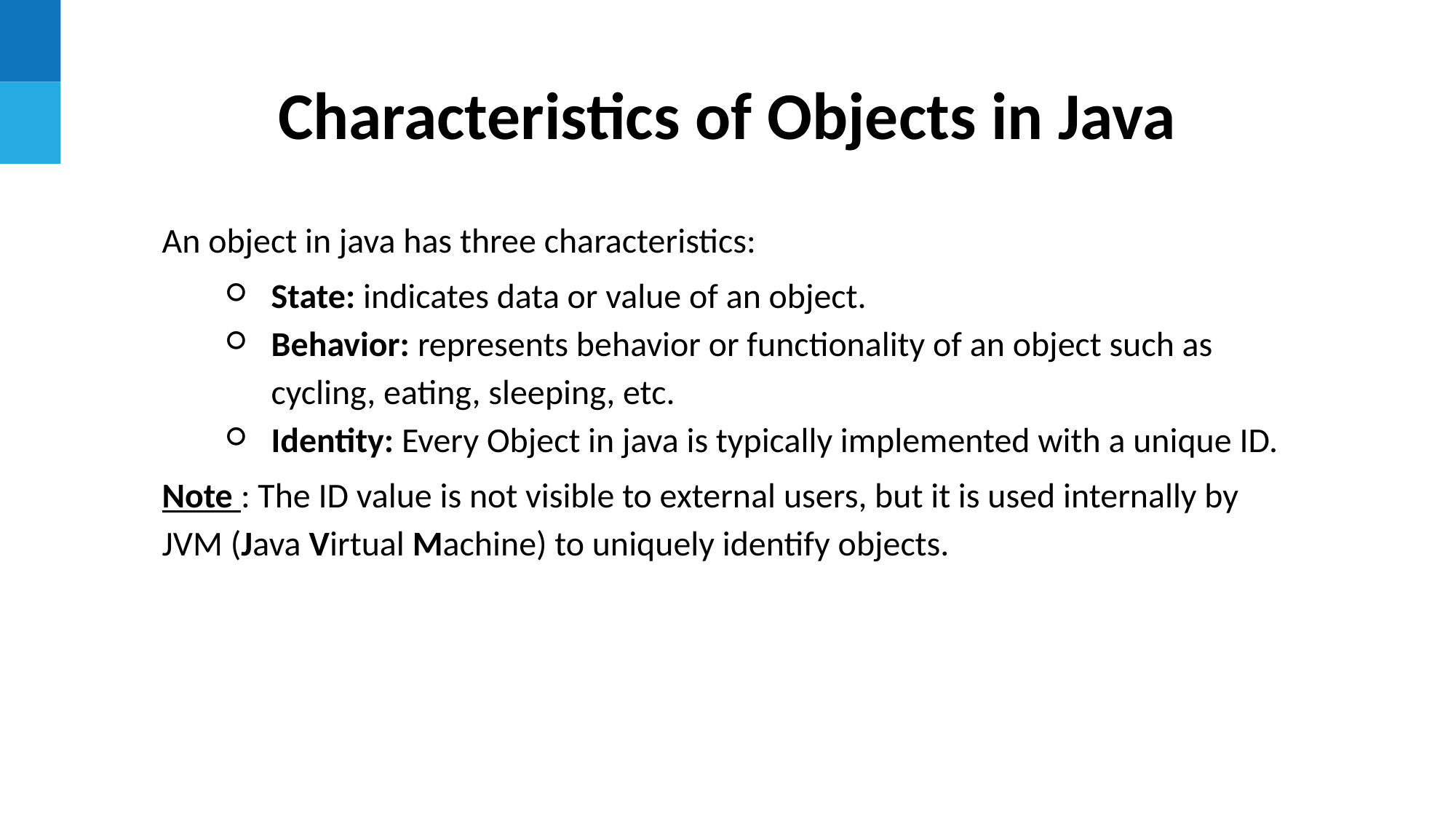

Characteristics of Objects in Java

An object in java has three characteristics:
State: indicates data or value of an object.
Behavior: represents behavior or functionality of an object such as cycling, eating, sleeping, etc.
Identity: Every Object in java is typically implemented with a unique ID.
Note : The ID value is not visible to external users, but it is used internally by JVM (Java Virtual Machine) to uniquely identify objects.